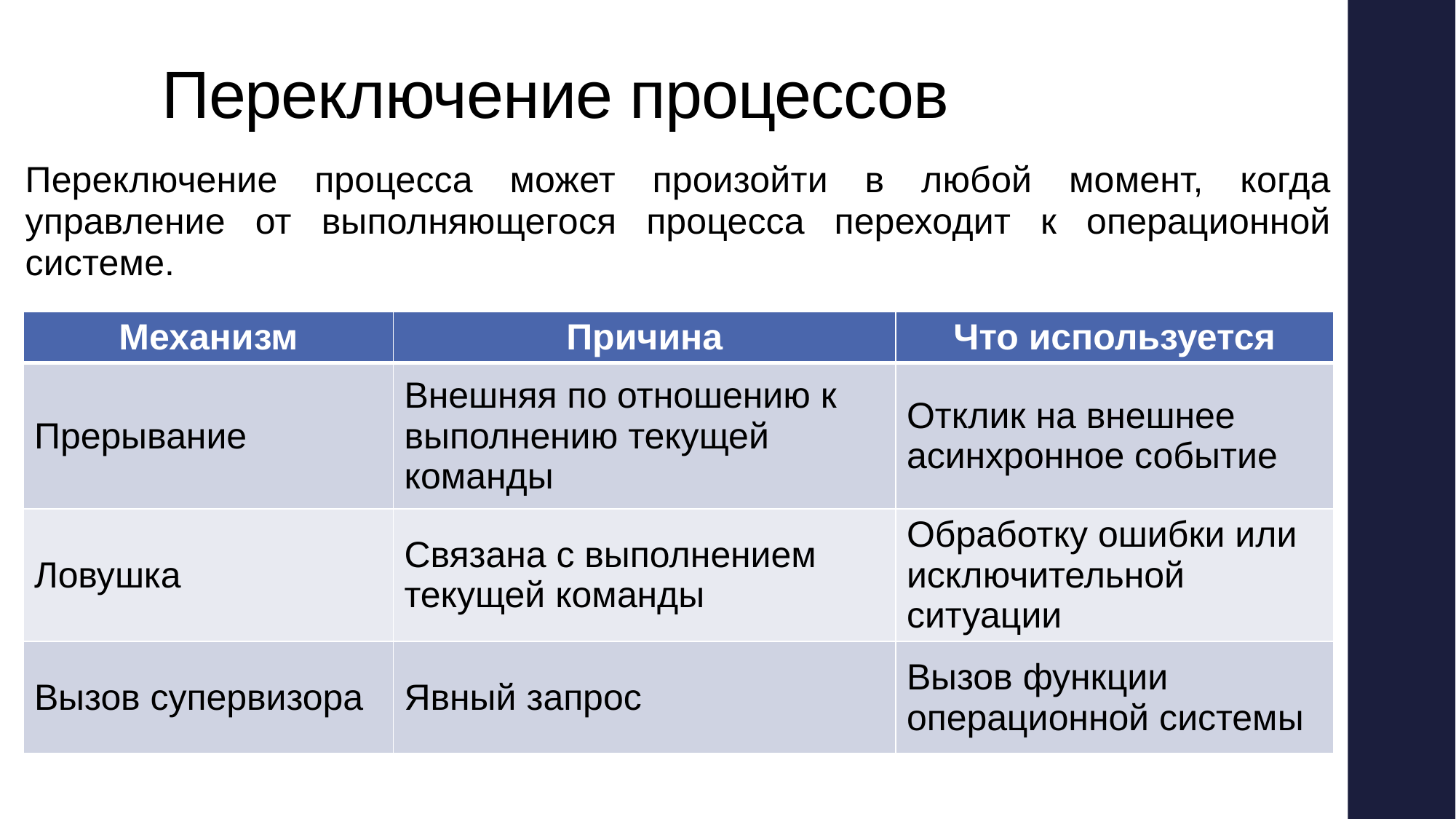

# Переключение процессов
Переключение процесса может произойти в любой момент, когда управление от выполняющегося процесса переходит к операционной системе.
| Механизм | Причина | Что используется |
| --- | --- | --- |
| Прерывание | Внешняя по отношению к выполнению текущей команды | Отклик на внешнее асинхронное событие |
| Ловушка | Связана с выполнением текущей команды | Обработку ошибки или исключительной ситуации |
| Вызов супервизора | Явный запрос | Вызов функции операционной системы |